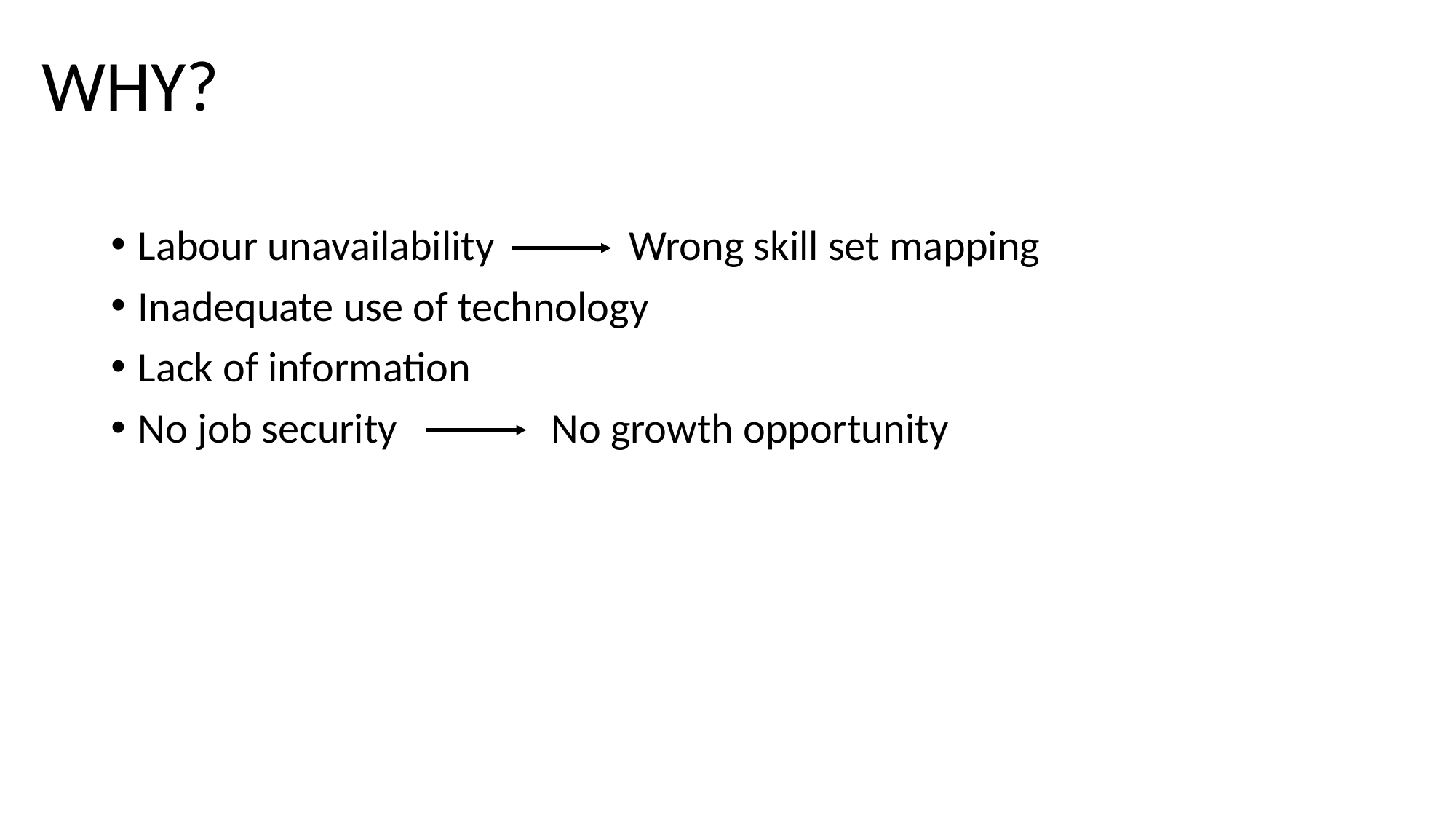

# WHY?
Labour unavailability              Wrong skill set mapping
Inadequate use of technology
Lack of information
No job security                No growth opportunity